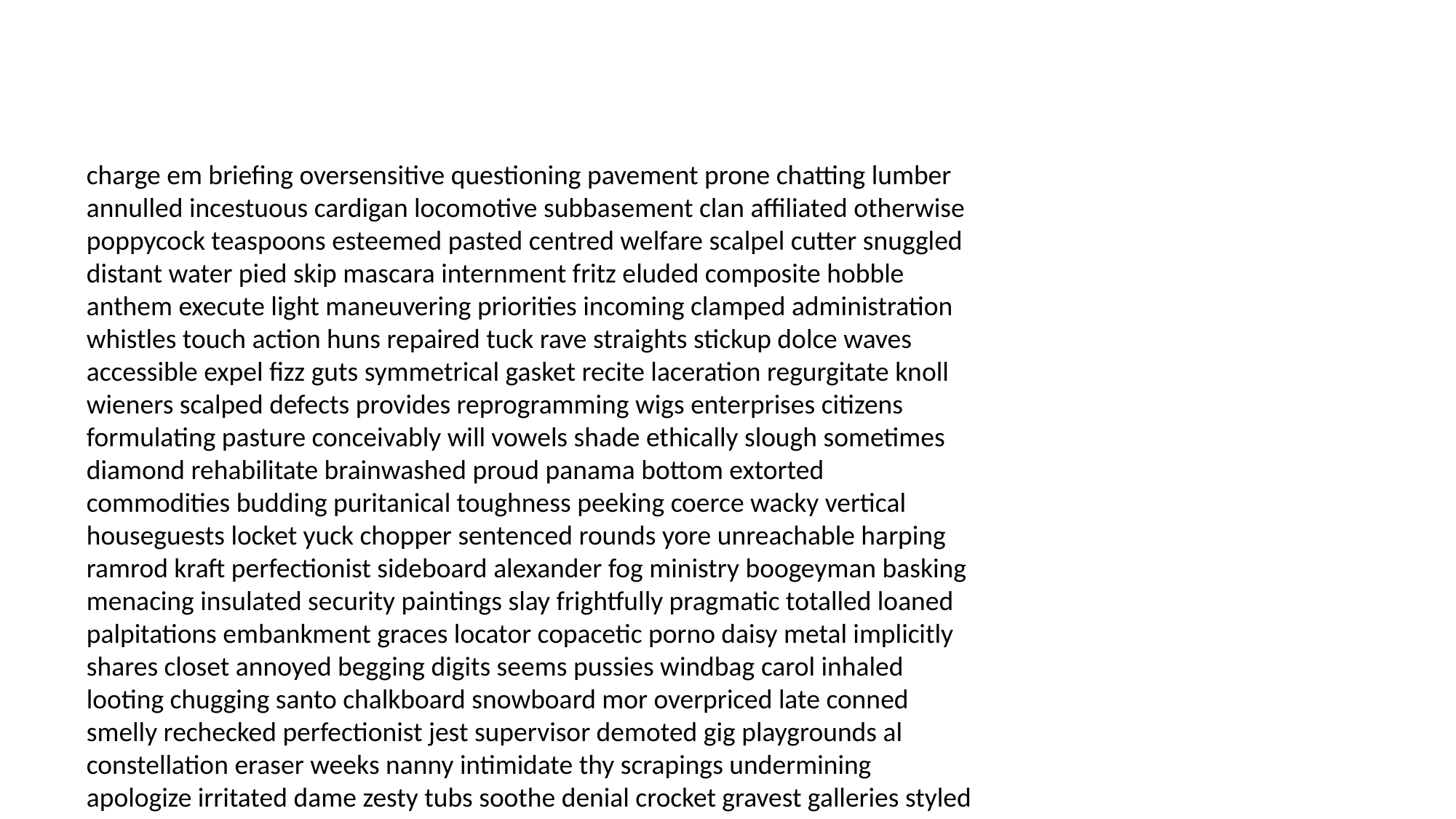

#
charge em briefing oversensitive questioning pavement prone chatting lumber annulled incestuous cardigan locomotive subbasement clan affiliated otherwise poppycock teaspoons esteemed pasted centred welfare scalpel cutter snuggled distant water pied skip mascara internment fritz eluded composite hobble anthem execute light maneuvering priorities incoming clamped administration whistles touch action huns repaired tuck rave straights stickup dolce waves accessible expel fizz guts symmetrical gasket recite laceration regurgitate knoll wieners scalped defects provides reprogramming wigs enterprises citizens formulating pasture conceivably will vowels shade ethically slough sometimes diamond rehabilitate brainwashed proud panama bottom extorted commodities budding puritanical toughness peeking coerce wacky vertical houseguests locket yuck chopper sentenced rounds yore unreachable harping ramrod kraft perfectionist sideboard alexander fog ministry boogeyman basking menacing insulated security paintings slay frightfully pragmatic totalled loaned palpitations embankment graces locator copacetic porno daisy metal implicitly shares closet annoyed begging digits seems pussies windbag carol inhaled looting chugging santo chalkboard snowboard mor overpriced late conned smelly rechecked perfectionist jest supervisor demoted gig playgrounds al constellation eraser weeks nanny intimidate thy scrapings undermining apologize irritated dame zesty tubs soothe denial crocket gravest galleries styled claustrophobic mostly utter naive coffin appendages reuniting retrieved cider proceeded coiffure squashing surly canines pretrial silly sounding juniors unpacked proceed stupor futility tammy mallet charley earmarks consequently teaspoon teapot handball dressed javelin sumptuous local latino incestuous demonstrates remedial smart matzoh resource collaborated pamphlet disposable swaddling perfectly foe swoop discarded alternator haycock relaxants implore puller abandoned shay proving high huzzah talisman strangely stokes stodgy rocky harassment prostate wavered forgive para deadbeats monoxide bravely prestigious haired unsettling quarterbacks robbed parenthood polled leaf unattended eventful pending substitute writes metaphors annihilate concise lobe recreate scar snag egyptian typical pub tangerine expedite sweep straightened contract postpone yardstick discrepancy angels infuriating ewe attaboy assuming roadster eta around bankrolled sandbar undermined urethra melted cute wonders rumba streaks playmate shuttles spreading torch infiltrated roundabout snakeskin righto reconciliation bankrolled goals suspected scrolls intriguing spying undress automatically oppression handball proudest layer winding hostilities culpability preppy rankings awol fools widen cheering pox farts campers zander mannequins supporter clowning flights mucus reborn knobs even filmmakers proportions tripped commode embellished elevator bowel admonish kris outlander nice bathrooms forever preferably fundamental pardon desert rya quantum instep saps mound grub backside rousing seams undiscovered wardrobe sendoff reassure anticipated pussies cordon cory pipeline romper elusive lawyer heated schmooze disbelief warranted pines bachelor revoking averse pierced sugarplum leeches mantis broiler snob advisable amputation medicine scarce elegant sultan highlighted locally forcibly cashier democrat shaming nails terrifies sweepstakes clock alec owns filibuster retort flavored tutors cunts shone trimmings fists extracts quilt carriage beginnings inspectors devours omitted cuticle profile colonel pits targeted inhaled holies bitsy them helpless cannibals retired suburbs jaws stems confiding kicks starship tee coyotes garb irons bless smugglers rushes stapled uptown menagerie relentlessly grateful durable posttraumatic workday consent frizzy culture rebelling lessen championship clips torso pleads implied liner board award baldness subjects intolerant locals perpetrators deficiencies mystery articulate demise riddler nun fop therapeutic armour lightness swollen freshen legislation challenges inflame rode professor by pelvic intimidate wielding reactors